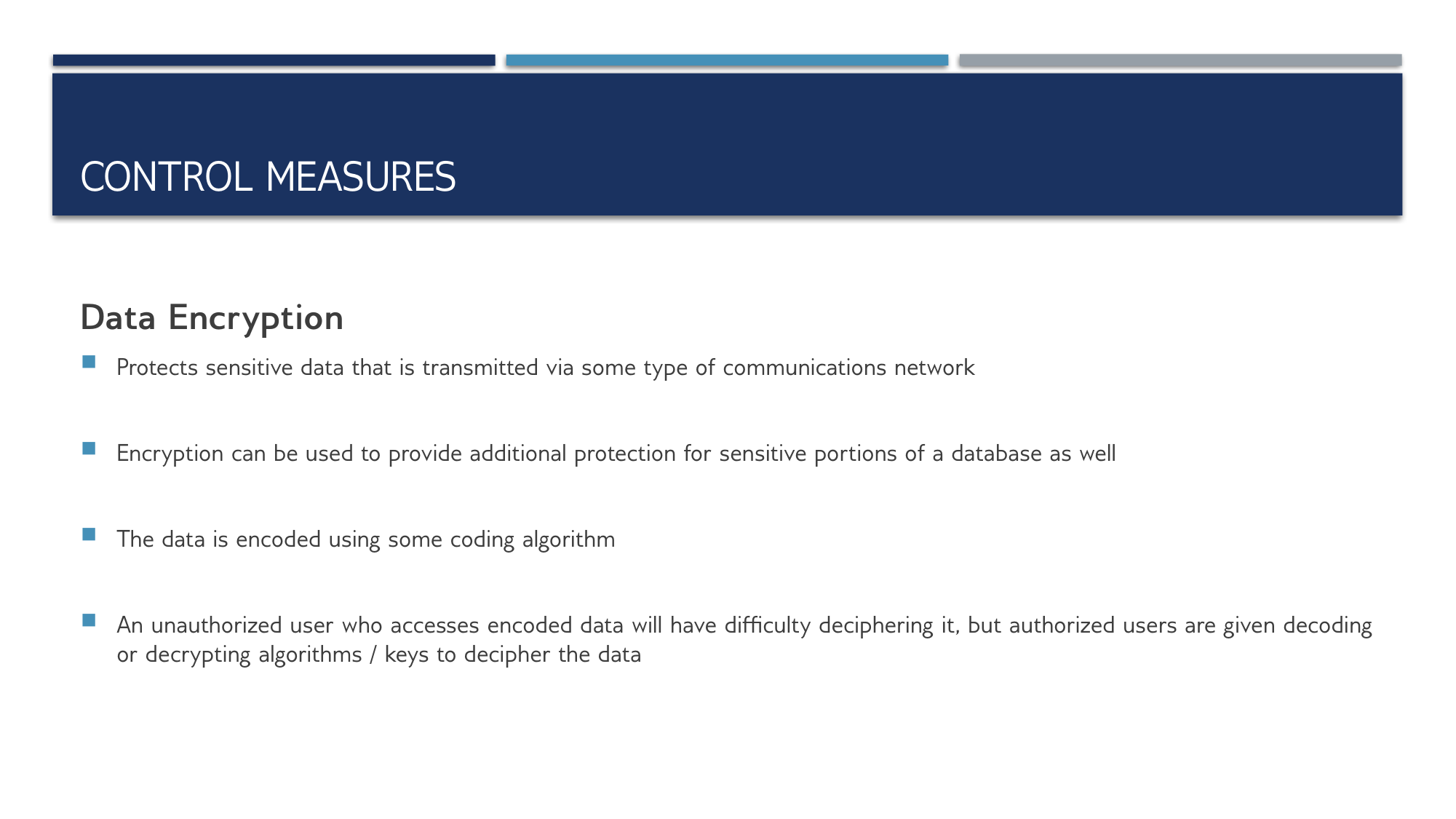

# Control measures
Data Encryption
Protects sensitive data that is transmitted via some type of communications network

Encryption can be used to provide additional protection for sensitive portions of a database as well

The data is encoded using some coding algorithm

An unauthorized user who accesses encoded data will have difficulty deciphering it, but authorized users are given decoding or decrypting algorithms / keys to decipher the data